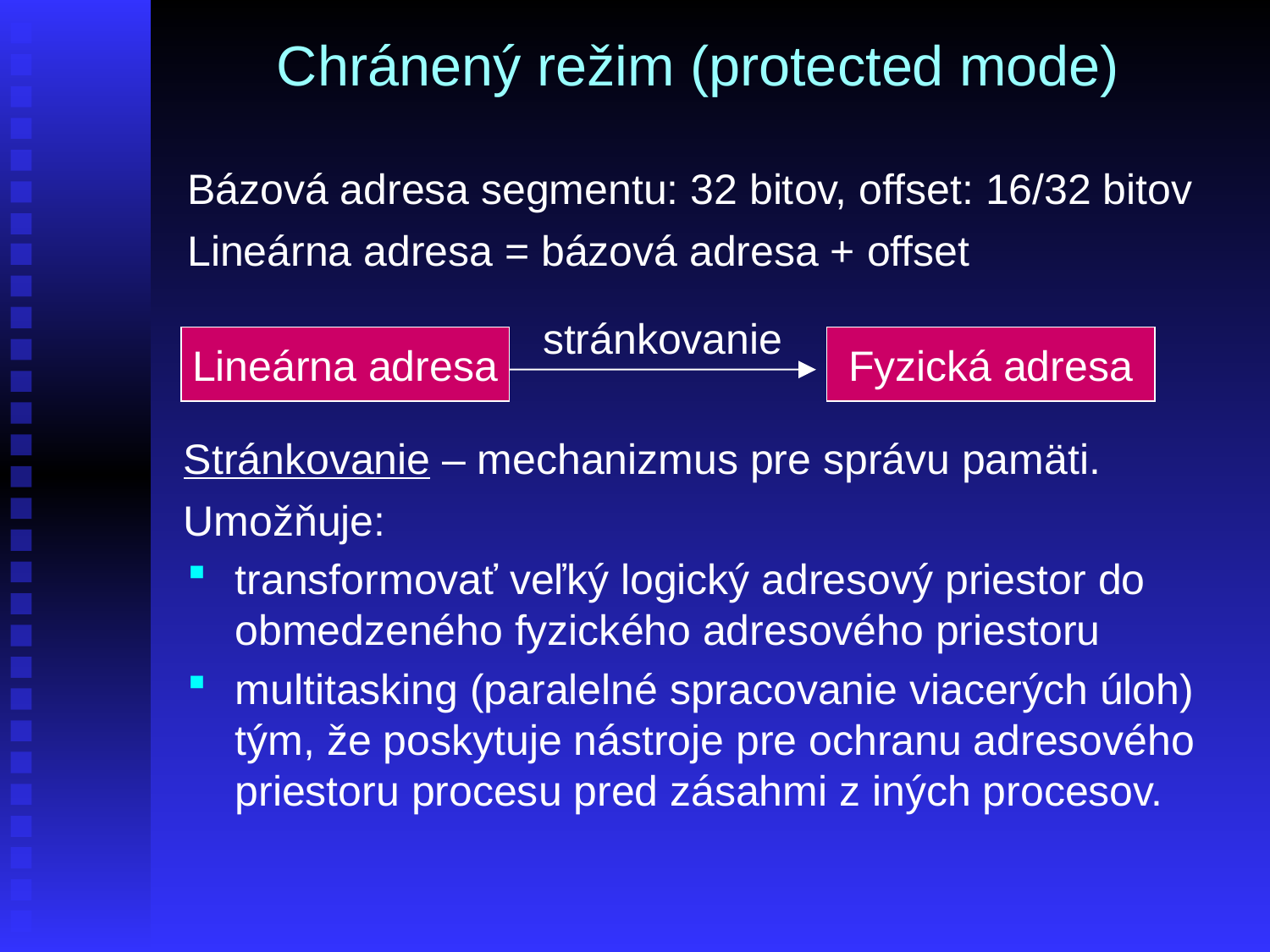

# Chránený režim (protected mode)
Bázová adresa segmentu: 32 bitov, offset: 16/32 bitov
Lineárna adresa = bázová adresa + offset
stránkovanie
Lineárna adresa
Fyzická adresa

Stránkovanie – mechanizmus pre správu pamäti.
Umožňuje:
transformovať veľký logický adresový priestor do obmedzeného fyzického adresového priestoru
multitasking (paralelné spracovanie viacerých úloh) tým, že poskytuje nástroje pre ochranu adresového priestoru procesu pred zásahmi z iných procesov.